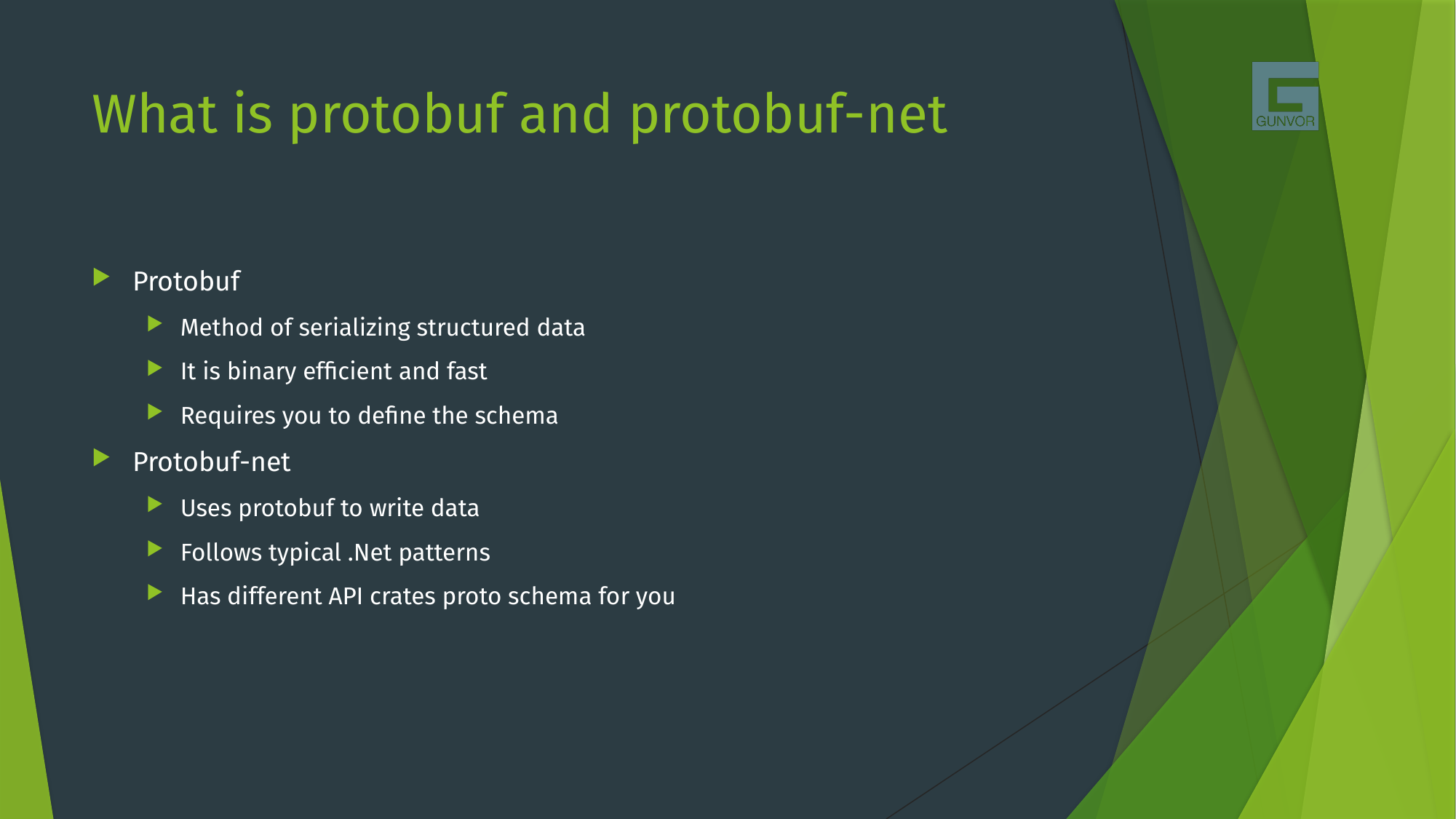

# What is protobuf and protobuf-net
Protobuf
Method of serializing structured data
It is binary efficient and fast
Requires you to define the schema
Protobuf-net
Uses protobuf to write data
Follows typical .Net patterns
Has different API crates proto schema for you